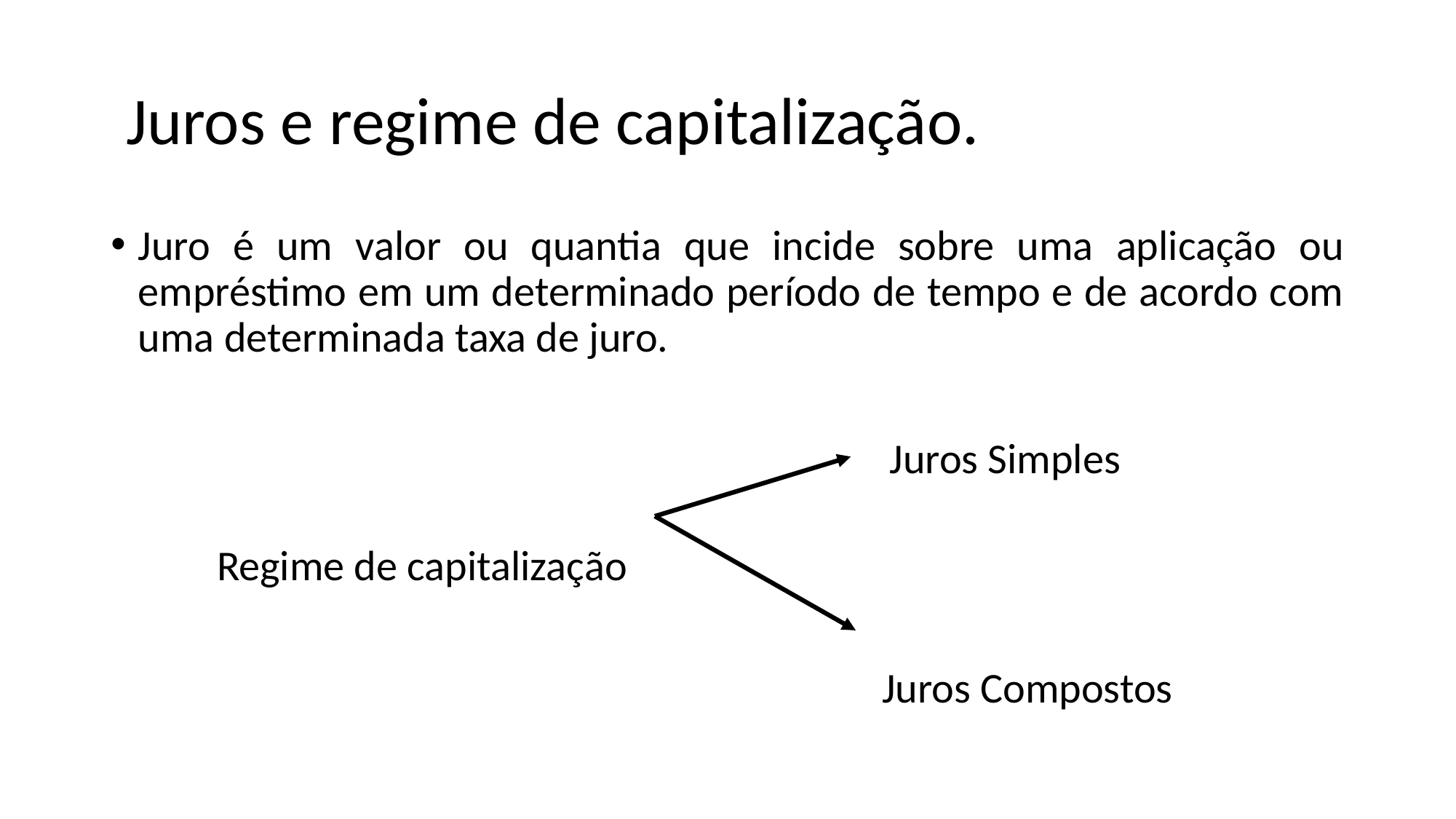

# Juros e regime de capitalização.
Juro é um valor ou quantia que incide sobre uma aplicação ou empréstimo em um determinado período de tempo e de acordo com uma determinada taxa de juro.

                                                                                Juros Simples
           Regime de capitalização

                                                                                Juros Compostos